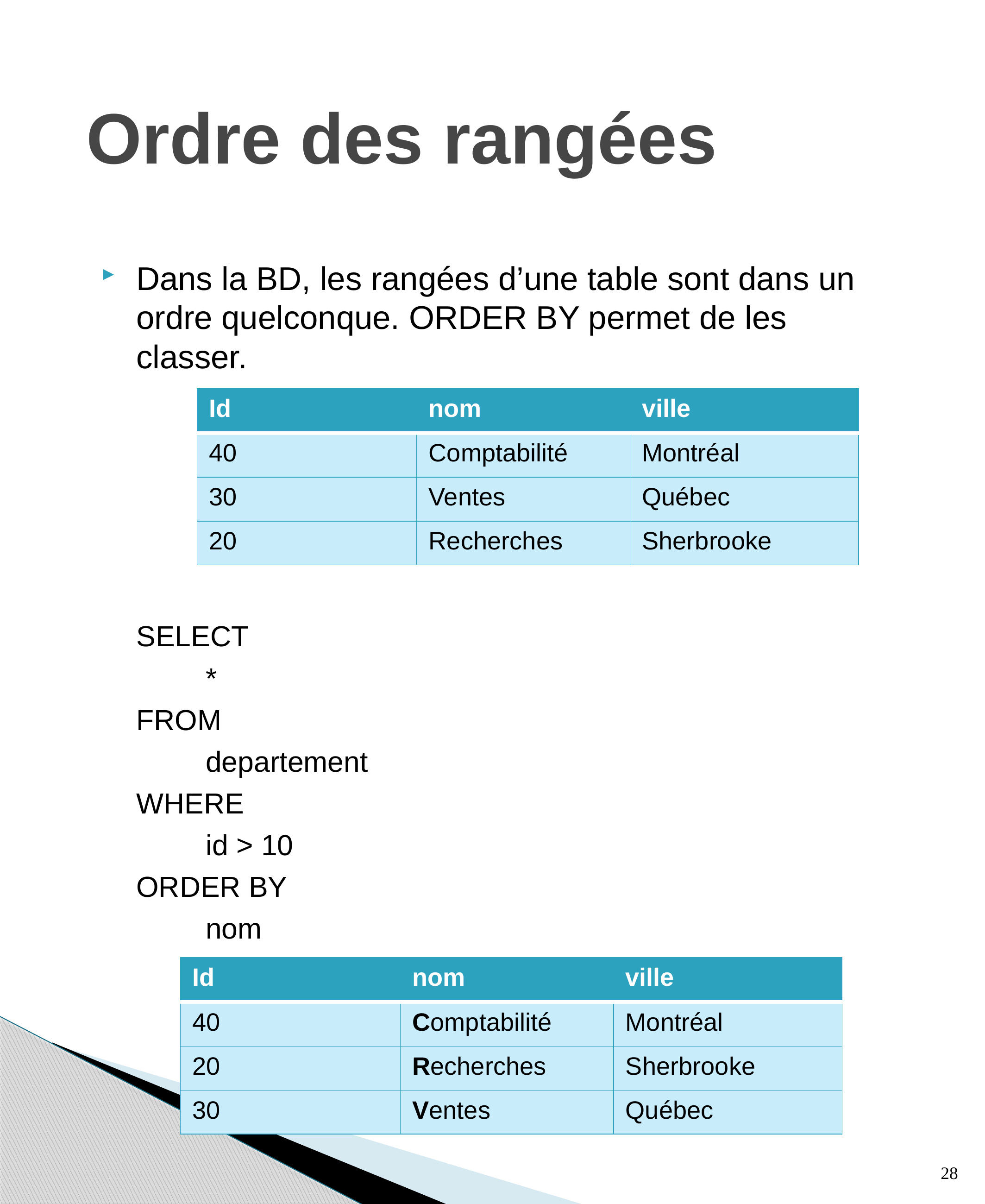

# Ordre des rangées
Dans la BD, les rangées d’une table sont dans un ordre quelconque. ORDER BY permet de les classer.

	SELECT
		*
	FROM
		departement
	WHERE
		id > 10
	ORDER BY
		nom
| Id | nom | ville |
| --- | --- | --- |
| 40 | Comptabilité | Montréal |
| 30 | Ventes | Québec |
| 20 | Recherches | Sherbrooke |
| Id | nom | ville |
| --- | --- | --- |
| 40 | Comptabilité | Montréal |
| 20 | Recherches | Sherbrooke |
| 30 | Ventes | Québec |
28